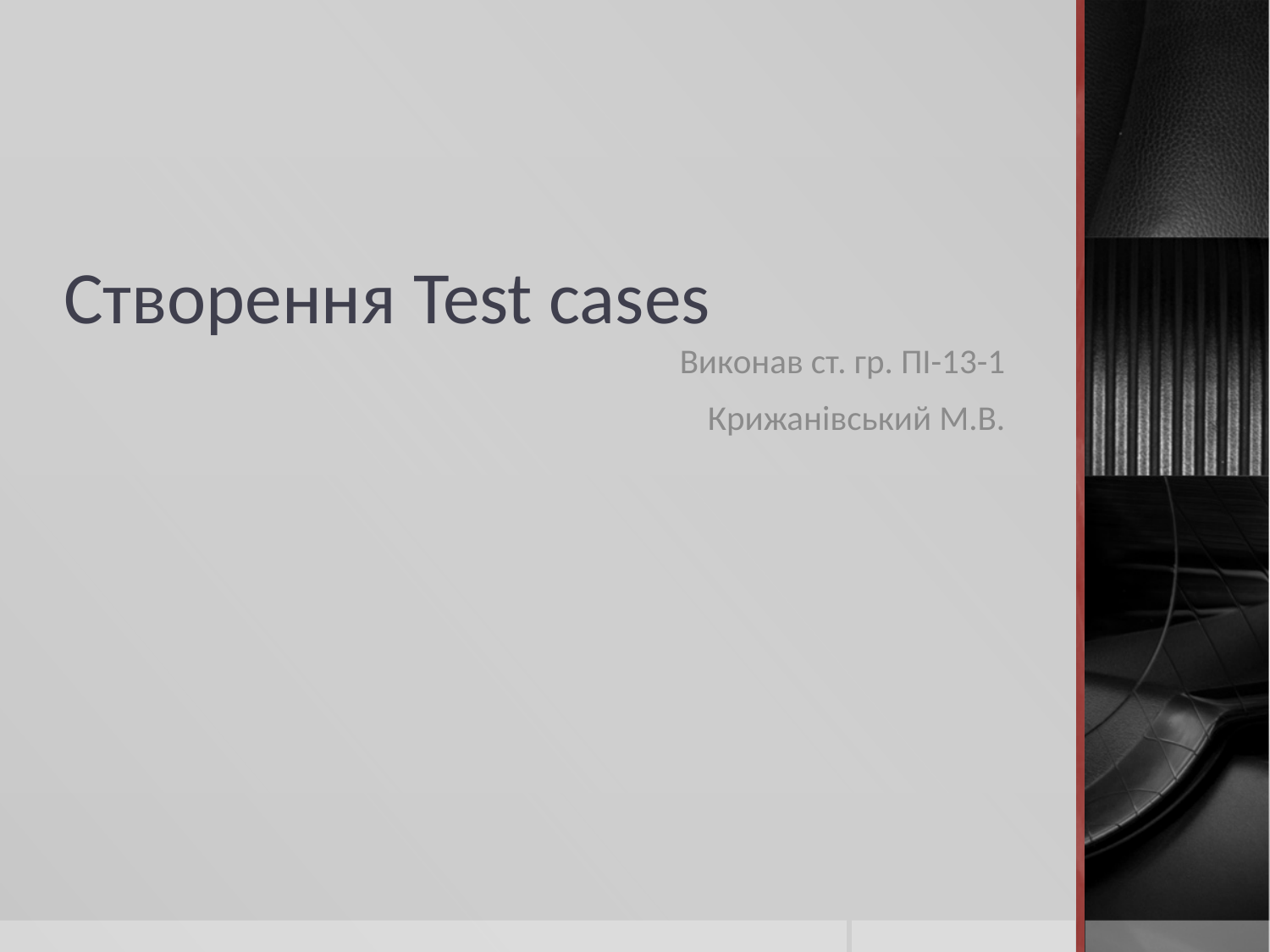

# Створення Test cases
Виконав ст. гр. ПІ-13-1
Крижанівський М.В.